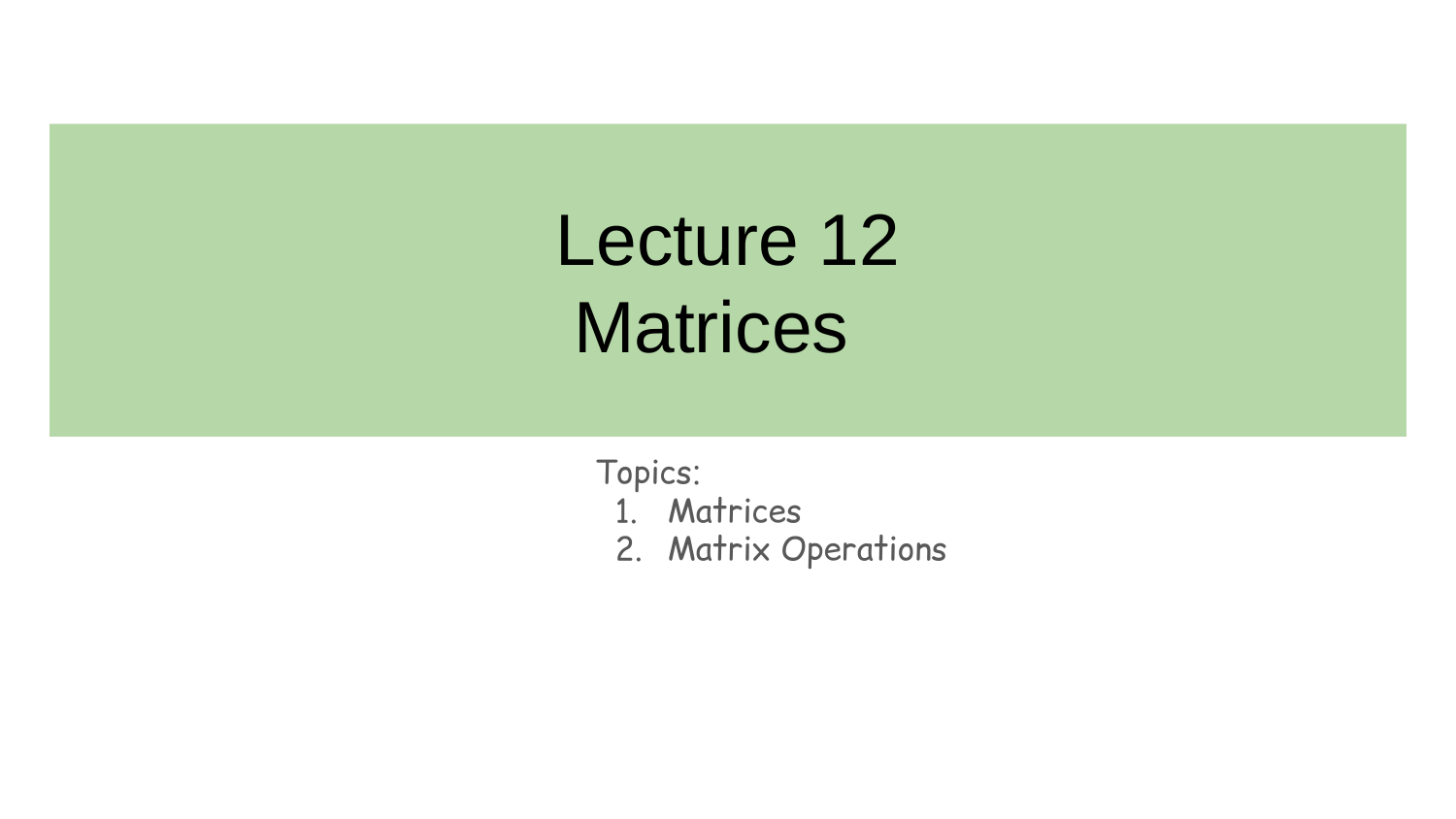

# Lecture 12
Matrices
Topics:
Matrices
Matrix Operations